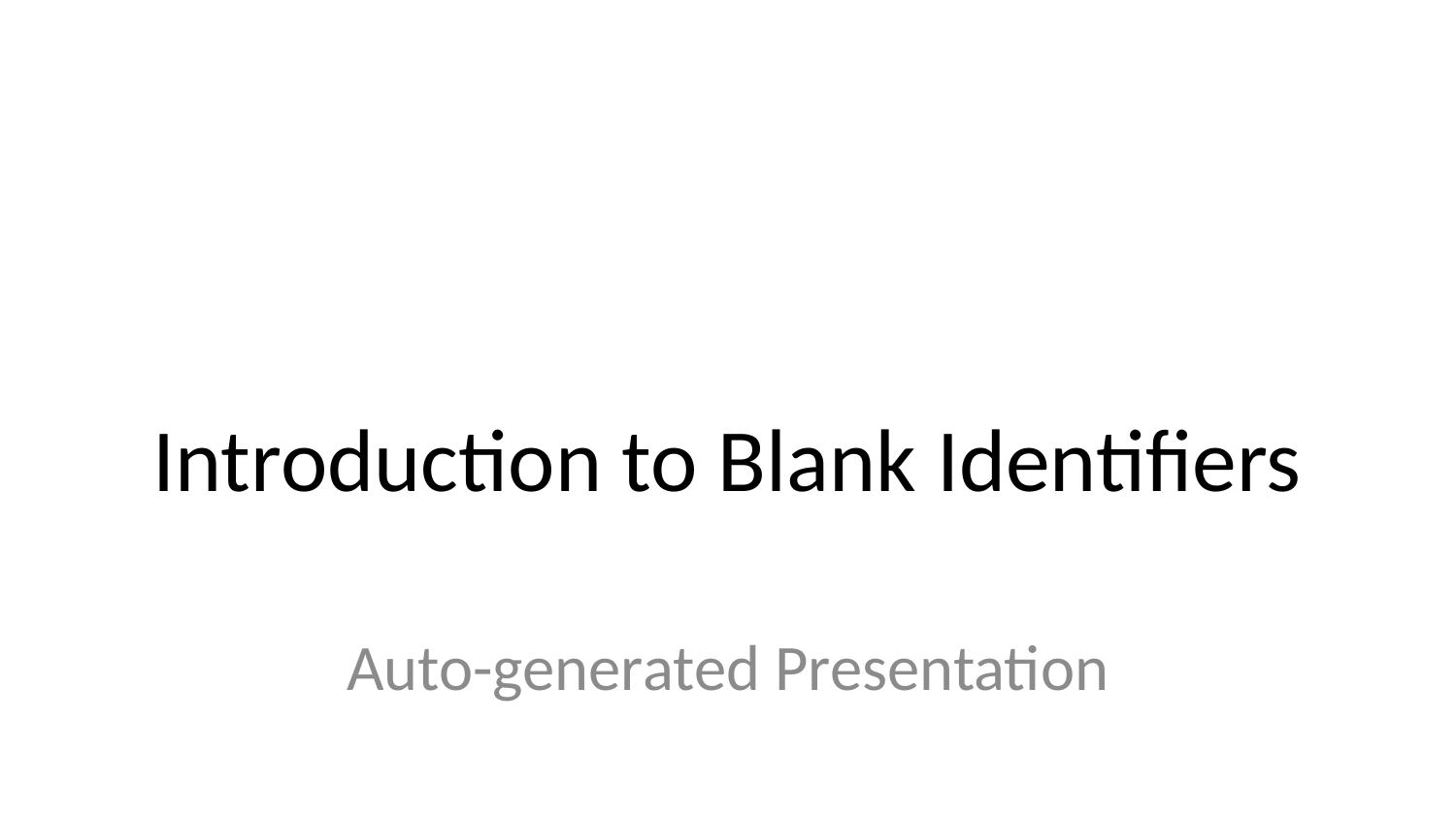

# Introduction to Blank Identifiers
Auto-generated Presentation